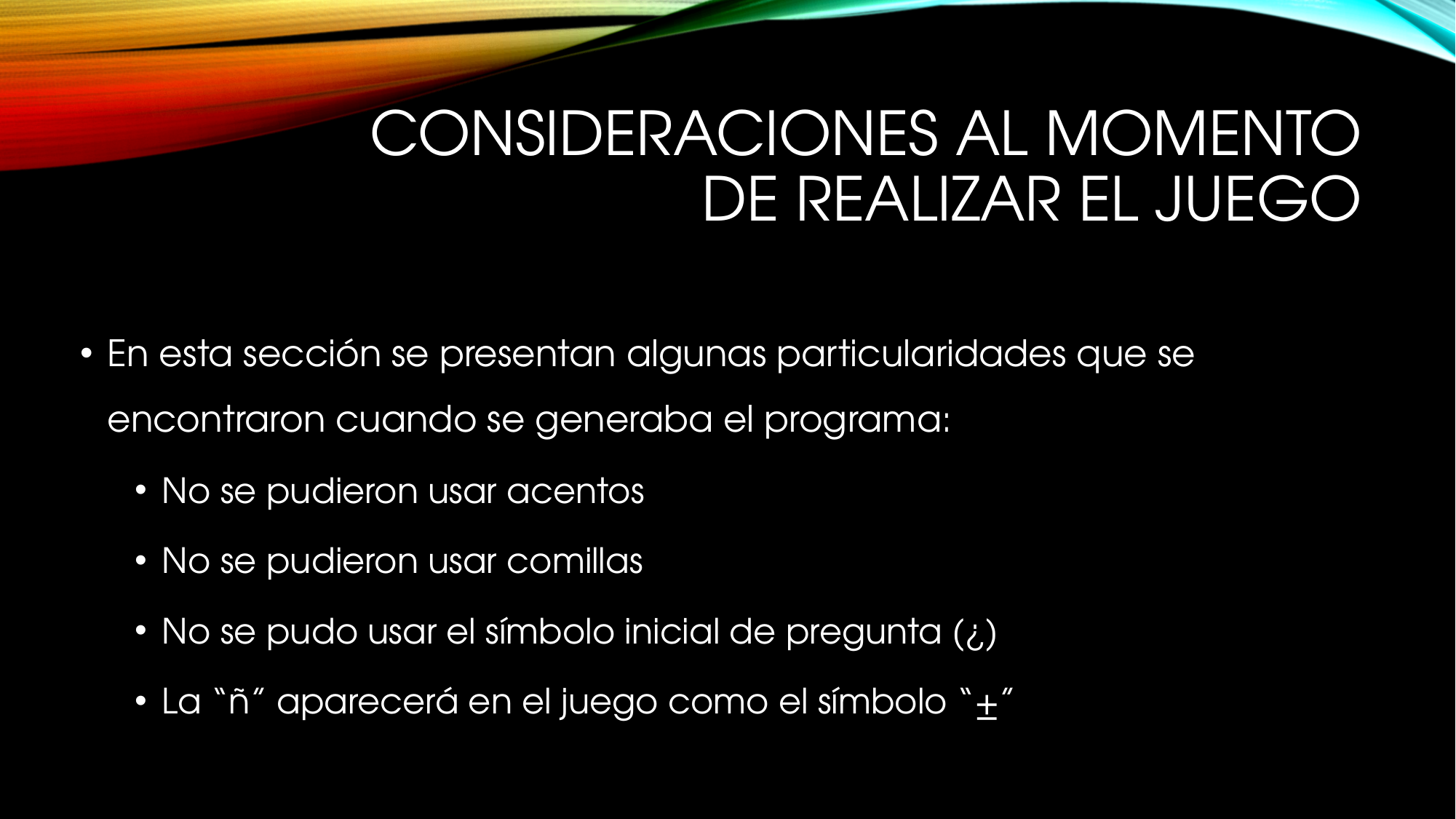

# Consideraciones al momento de realizar el juego
En esta sección se presentan algunas particularidades que se encontraron cuando se generaba el programa:
No se pudieron usar acentos
No se pudieron usar comillas
No se pudo usar el símbolo inicial de pregunta (¿)
La “ñ” aparecerá en el juego como el símbolo “±”